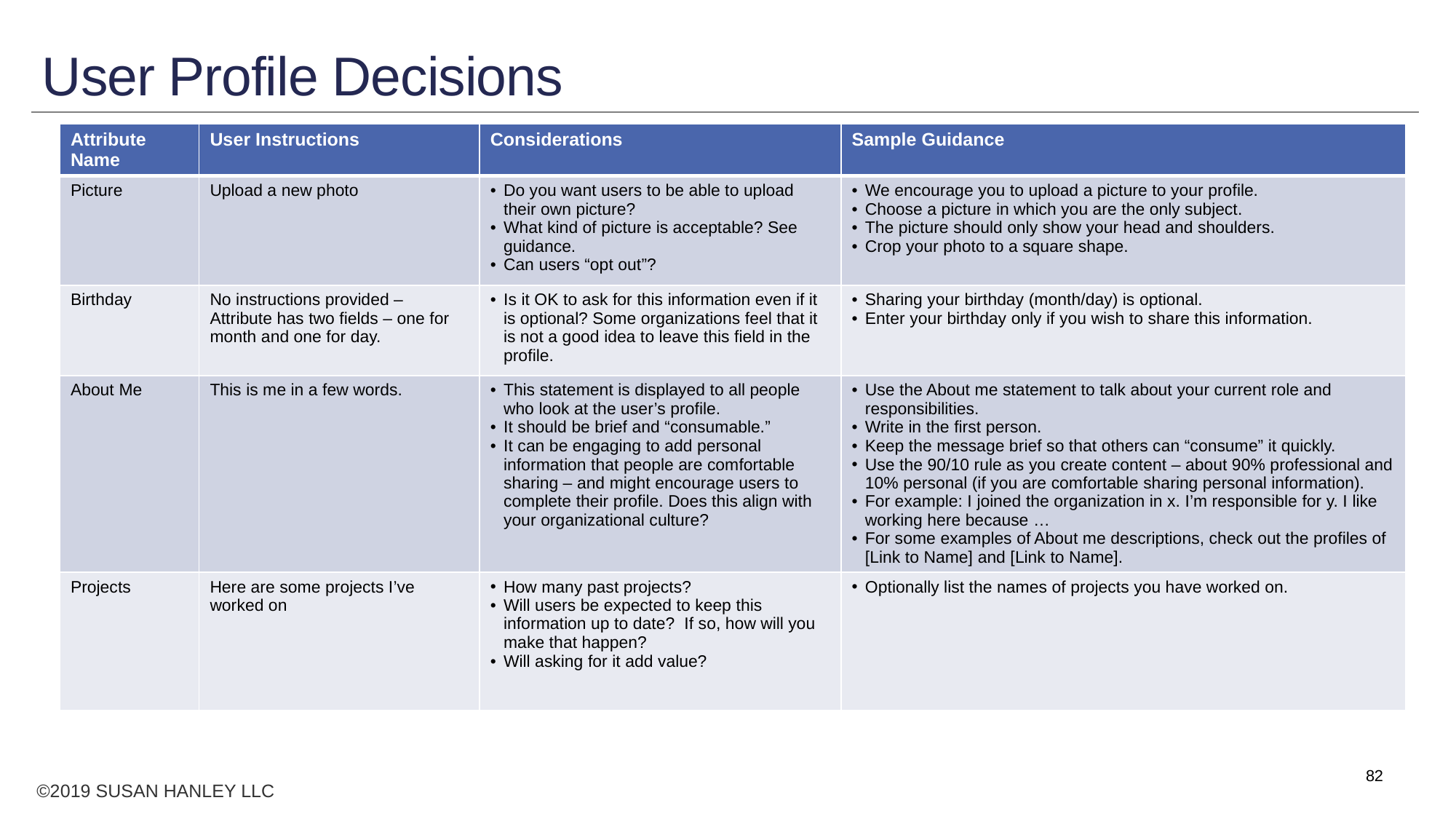

# User Profile Decisions
| Attribute Name | User Instructions | Considerations | Sample Guidance |
| --- | --- | --- | --- |
| Picture | Upload a new photo | Do you want users to be able to upload their own picture? What kind of picture is acceptable? See guidance. Can users “opt out”? | We encourage you to upload a picture to your profile. Choose a picture in which you are the only subject. The picture should only show your head and shoulders. Crop your photo to a square shape. |
| Birthday | No instructions provided – Attribute has two fields – one for month and one for day. | Is it OK to ask for this information even if it is optional? Some organizations feel that it is not a good idea to leave this field in the profile. | Sharing your birthday (month/day) is optional. Enter your birthday only if you wish to share this information. |
| About Me | This is me in a few words. | This statement is displayed to all people who look at the user’s profile. It should be brief and “consumable.” It can be engaging to add personal information that people are comfortable sharing – and might encourage users to complete their profile. Does this align with your organizational culture? | Use the About me statement to talk about your current role and responsibilities. Write in the first person. Keep the message brief so that others can “consume” it quickly. Use the 90/10 rule as you create content – about 90% professional and 10% personal (if you are comfortable sharing personal information). For example: I joined the organization in x. I’m responsible for y. I like working here because … For some examples of About me descriptions, check out the profiles of [Link to Name] and [Link to Name]. |
| Projects | Here are some projects I’ve worked on | How many past projects? Will users be expected to keep this information up to date? If so, how will you make that happen? Will asking for it add value? | Optionally list the names of projects you have worked on. |
82